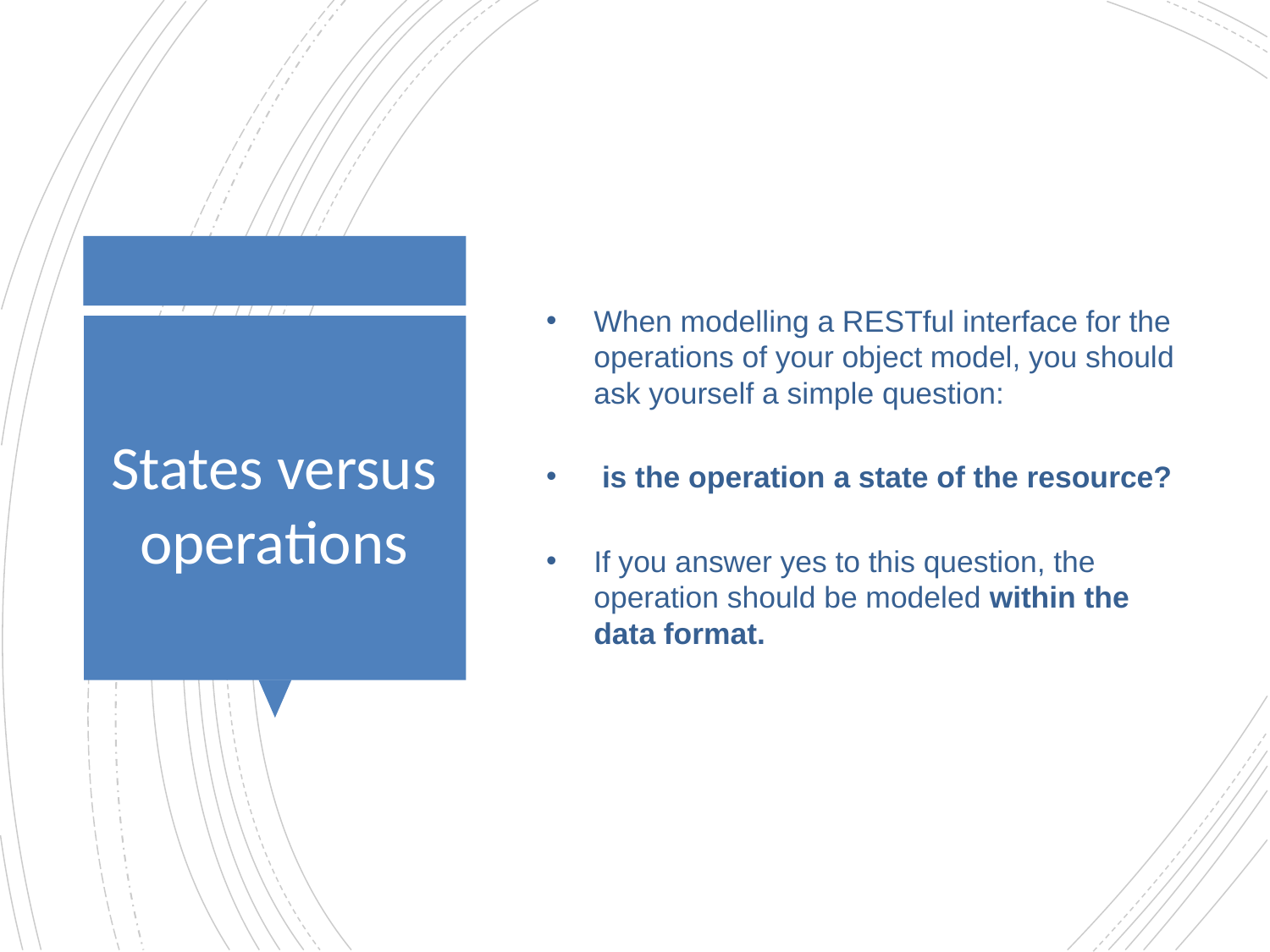

When modelling a RESTful interface for the operations of your object model, you should ask yourself a simple question:

 is the operation a state of the resource?

If you answer yes to this question, the operation should be modeled within the data format.

# States versus operations